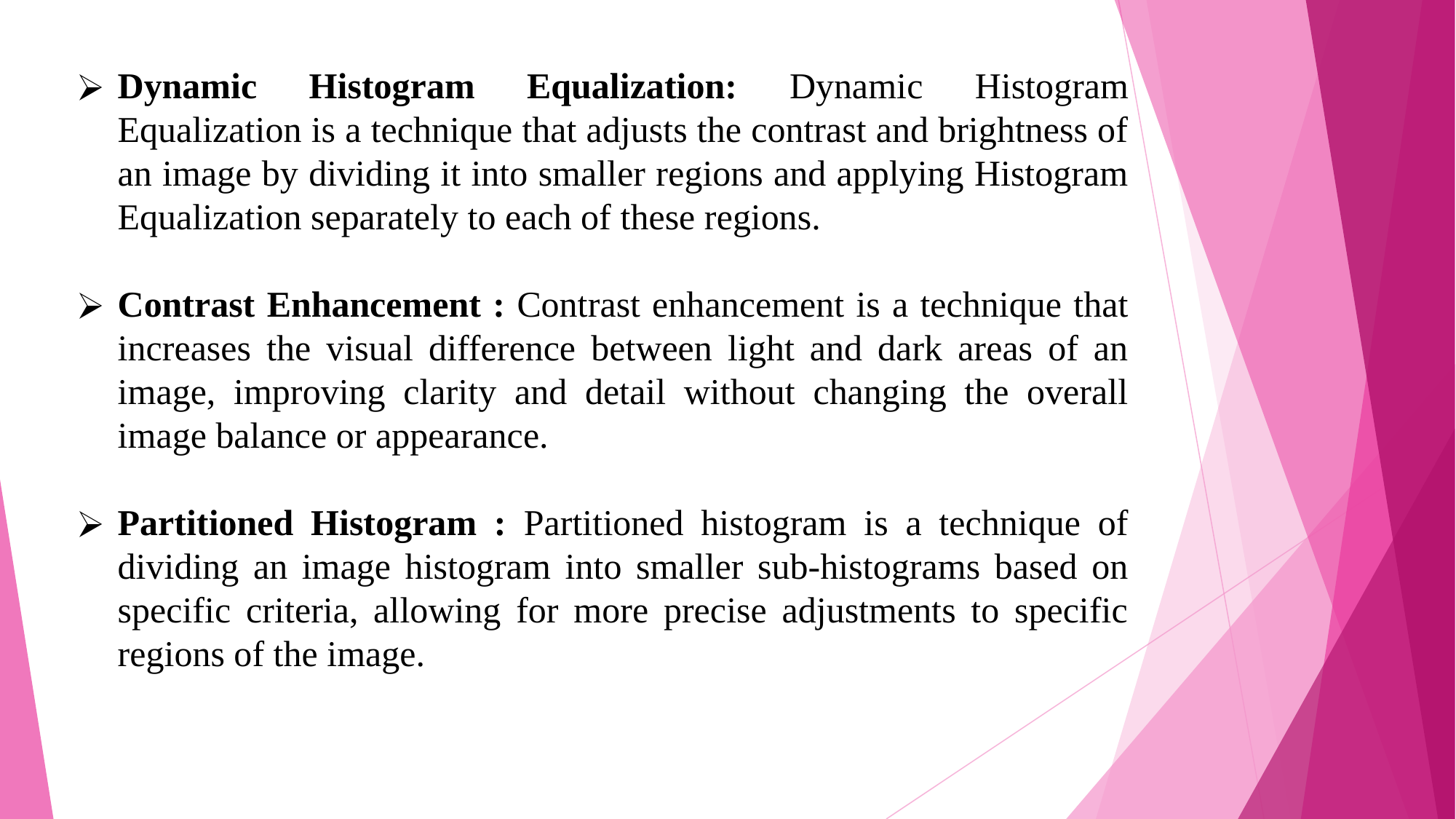

Dynamic Histogram Equalization: Dynamic Histogram Equalization is a technique that adjusts the contrast and brightness of an image by dividing it into smaller regions and applying Histogram Equalization separately to each of these regions.

Contrast Enhancement : Contrast enhancement is a technique that increases the visual difference between light and dark areas of an image, improving clarity and detail without changing the overall image balance or appearance.

Partitioned Histogram : Partitioned histogram is a technique of dividing an image histogram into smaller sub-histograms based on specific criteria, allowing for more precise adjustments to specific regions of the image.